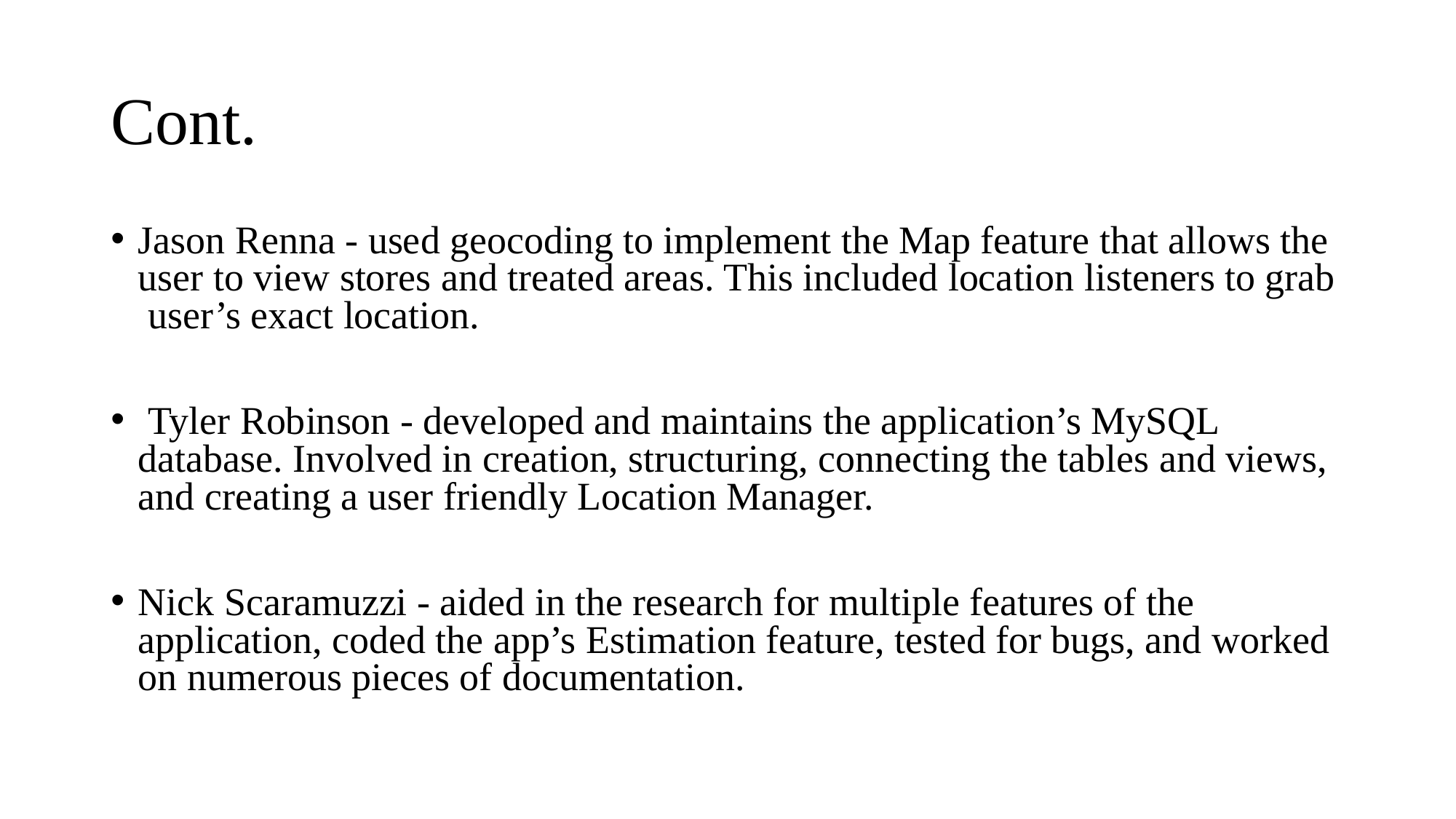

# Cont.
Jason Renna - used geocoding to implement the Map feature that allows the user to view stores and treated areas. This included location listeners to grab  user’s exact location.

 Tyler Robinson - developed and maintains the application’s MySQL database. Involved in creation, structuring, connecting the tables and views, and creating a user friendly Location Manager.

Nick Scaramuzzi - aided in the research for multiple features of the application, coded the app’s Estimation feature, tested for bugs, and worked on numerous pieces of documentation.